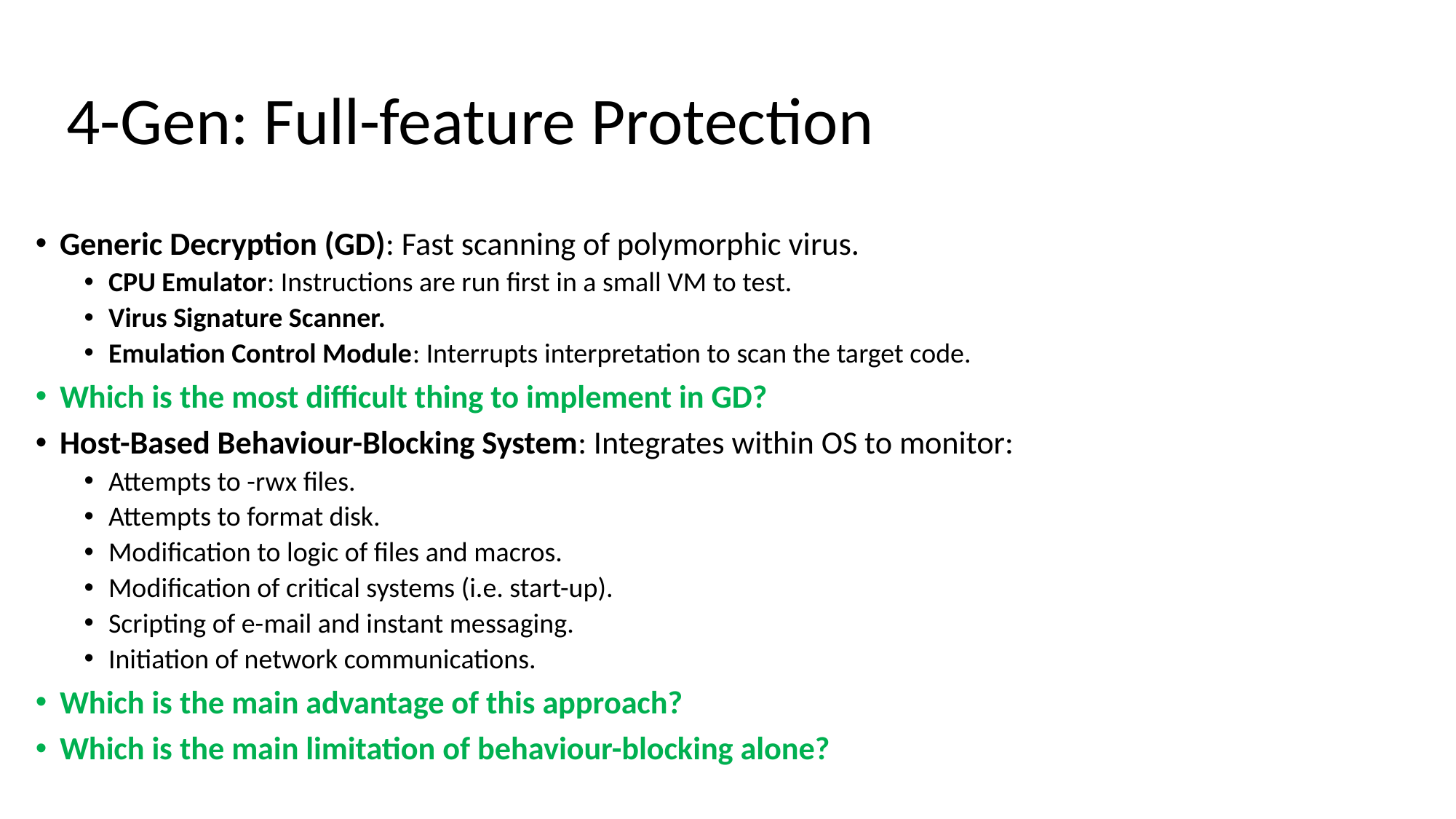

# 4-Gen: Full-feature Protection
Generic Decryption (GD): Fast scanning of polymorphic virus.
CPU Emulator: Instructions are run first in a small VM to test.
Virus Signature Scanner.
Emulation Control Module: Interrupts interpretation to scan the target code.
Which is the most difficult thing to implement in GD?
Host-Based Behaviour-Blocking System: Integrates within OS to monitor:
Attempts to -rwx files.
Attempts to format disk.
Modification to logic of files and macros.
Modification of critical systems (i.e. start-up).
Scripting of e-mail and instant messaging.
Initiation of network communications.
Which is the main advantage of this approach?
Which is the main limitation of behaviour-blocking alone?